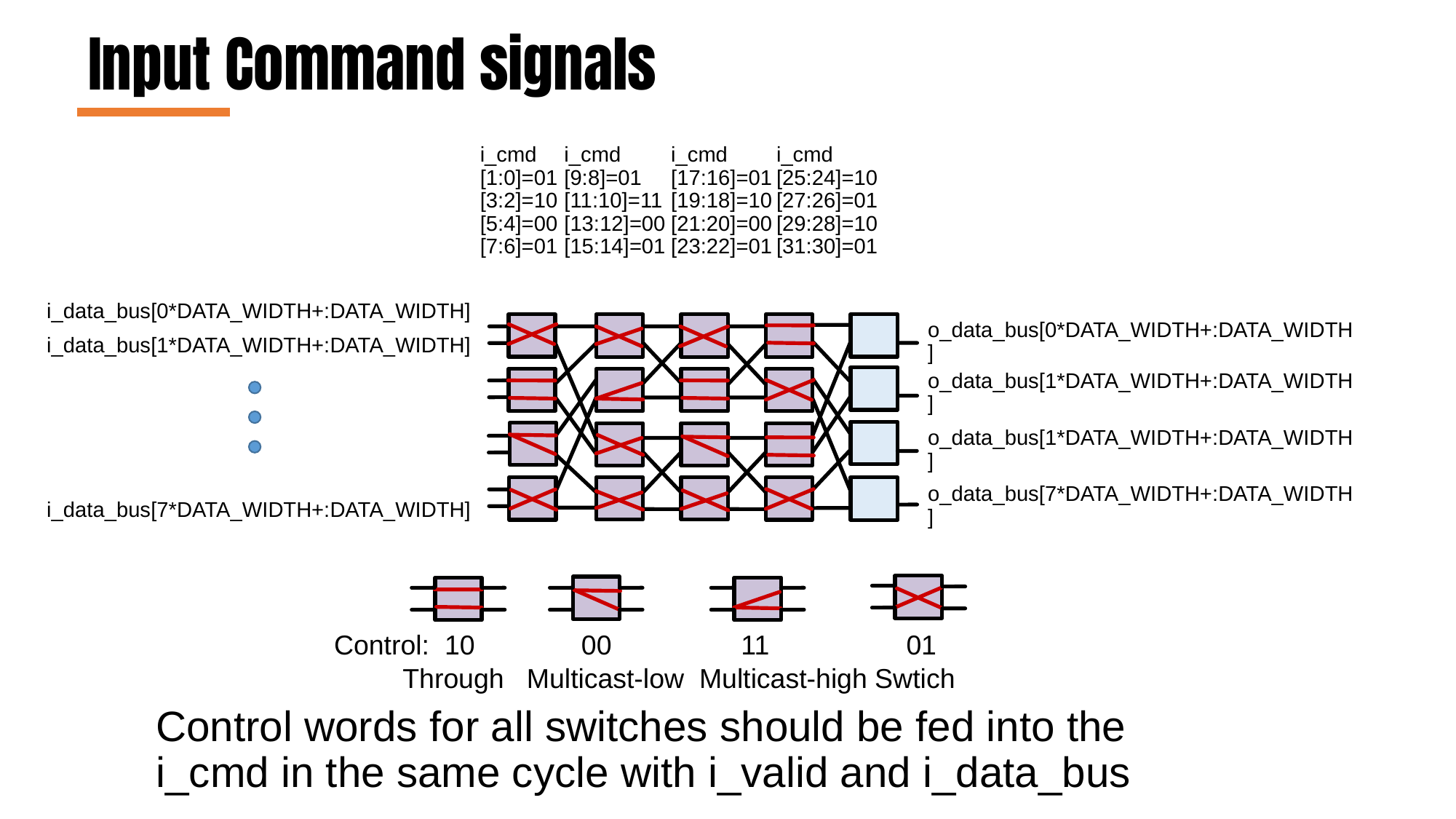

# Input Command signals
i_cmd
[1:0]=01
[3:2]=10
[5:4]=00
[7:6]=01
i_cmd
[17:16]=01
[19:18]=10
[21:20]=00
[23:22]=01
i_cmd
[25:24]=10
[27:26]=01
[29:28]=10
[31:30]=01
i_cmd
[9:8]=01
[11:10]=11
[13:12]=00
[15:14]=01
i_data_bus[0*DATA_WIDTH+:DATA_WIDTH]

o_data_bus[0*DATA_WIDTH+:DATA_WIDTH]
i_data_bus[1*DATA_WIDTH+:DATA_WIDTH]
o_data_bus[1*DATA_WIDTH+:DATA_WIDTH]

o_data_bus[1*DATA_WIDTH+:DATA_WIDTH]
o_data_bus[7*DATA_WIDTH+:DATA_WIDTH]
i_data_bus[7*DATA_WIDTH+:DATA_WIDTH]

Control:  10              00                 11                  01
Through   Multicast-low  Multicast-high Swtich
Control words for all switches should be fed into the i_cmd in the same cycle with i_valid and i_data_bus
19